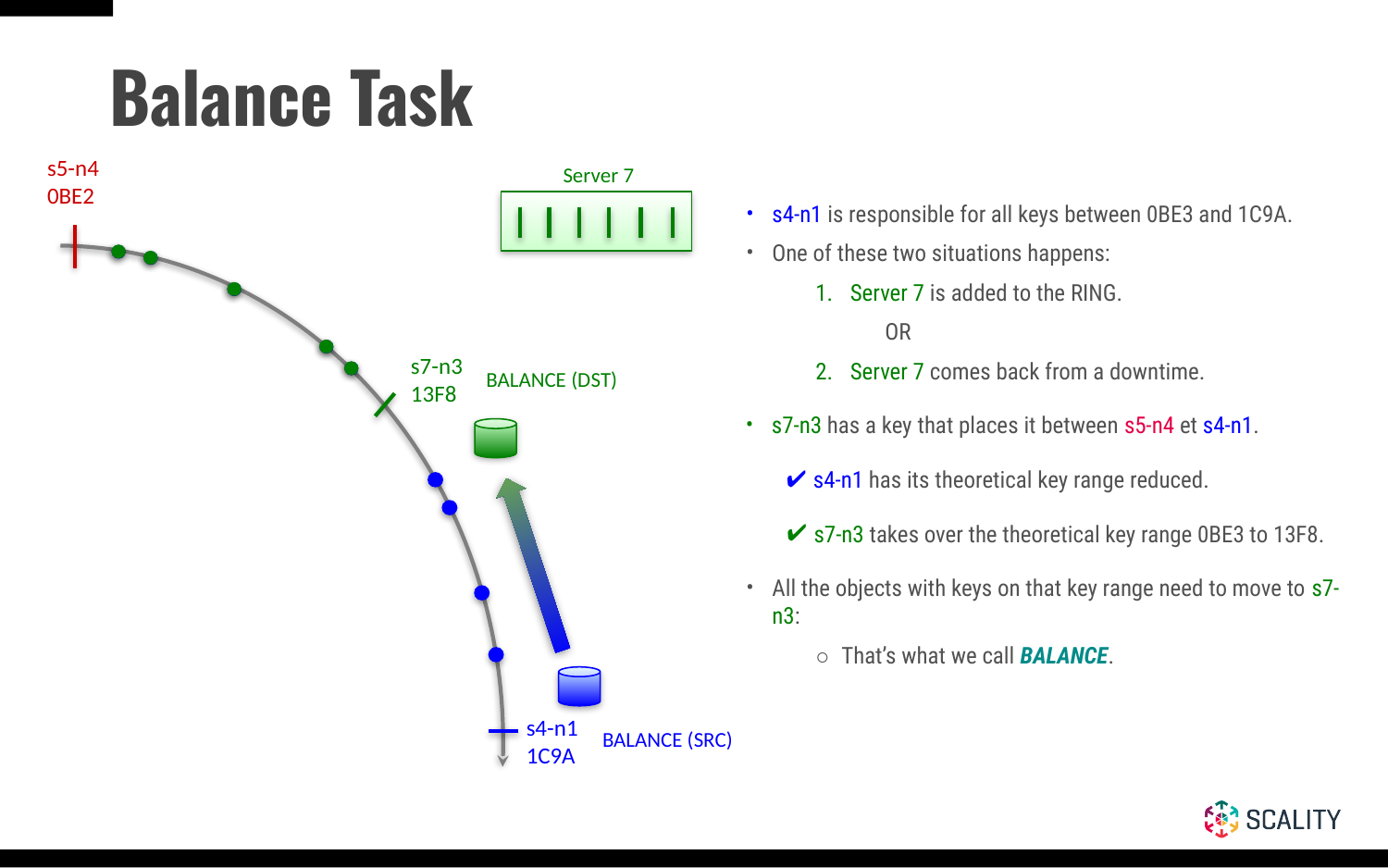

Balance Task
s5-n4
0BE2
Server 7

s4-n1 is responsible for all keys between 0BE3 and 1C9A.
One of these two situations happens:
Server 7 is added to the RING.
	OR
Server 7 comes back from a downtime.

s7-n3
13F8
BALANCE (DST)

s7-n3 has a key that places it between s5-n4 et s4-n1.

s4-n1 has its theoretical key range reduced.

s7-n3 takes over the theoretical key range 0BE3 to 13F8.

All the objects with keys on that key range need to move to s7-n3:
That’s what we call BALANCE.

s4-n1
1C9A
BALANCE (SRC)